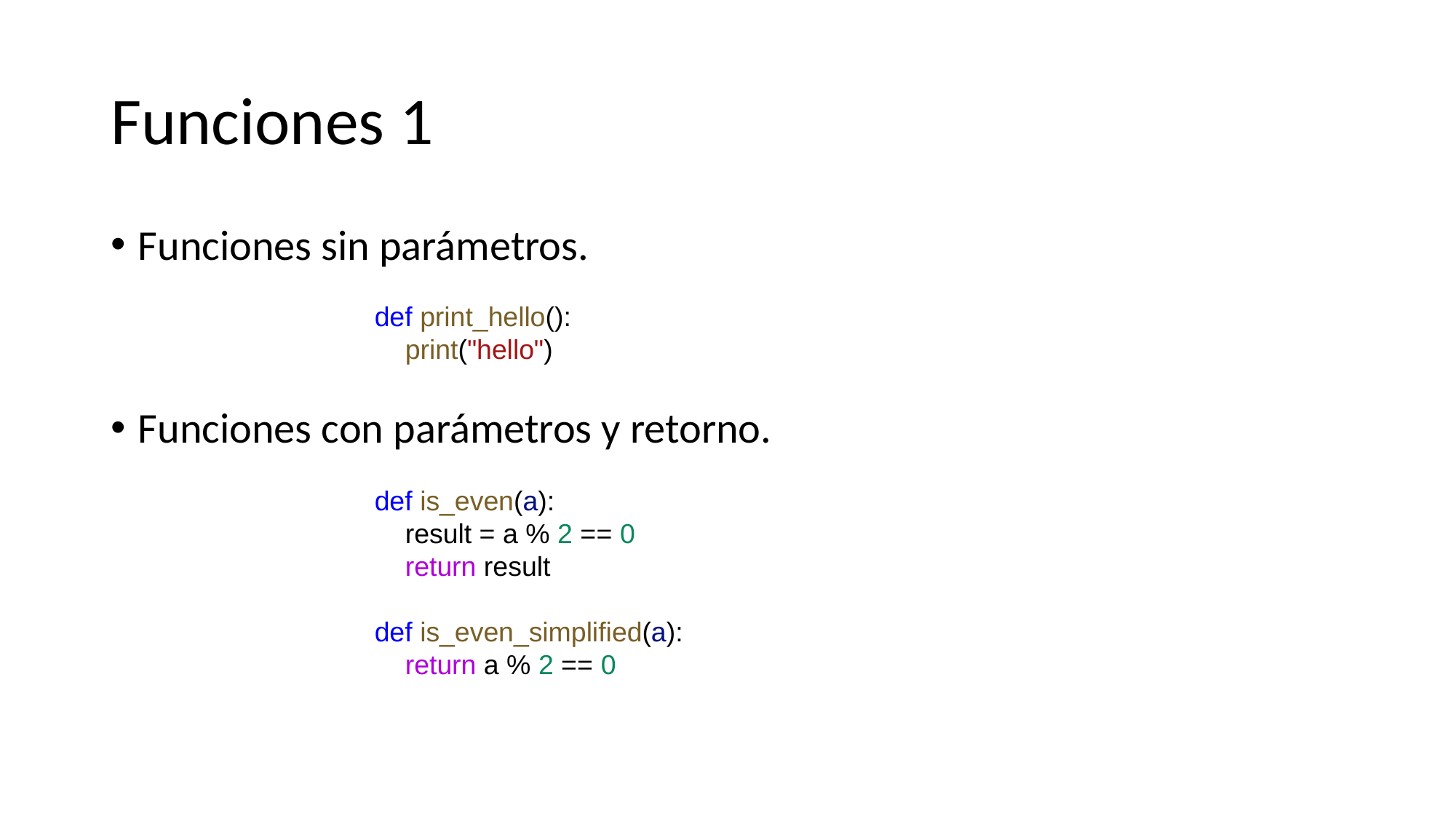

# Funciones 1
Funciones sin parámetros.

Funciones con parámetros y retorno.
def print_hello():
    print("hello")
def is_even(a):
    result = a % 2 == 0
    return result
def is_even_simplified(a):
    return a % 2 == 0